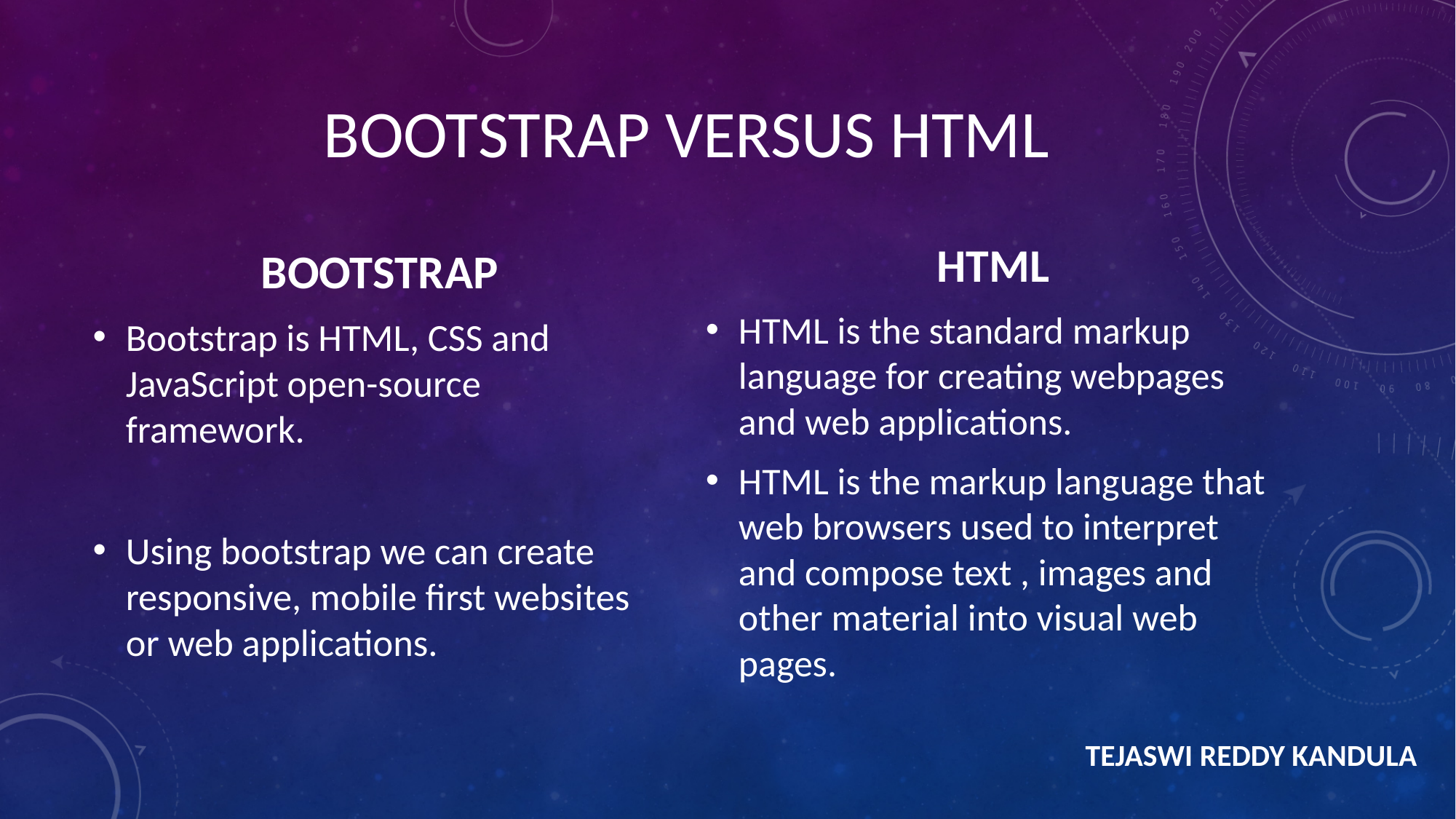

# Bootstrap versus html
HTML
HTML is the standard markup language for creating webpages and web applications.
HTML is the markup language that web browsers used to interpret and compose text , images and other material into visual web pages.
BOOTSTRAP
Bootstrap is HTML, CSS and JavaScript open-source framework.

Using bootstrap we can create responsive, mobile first websites or web applications.
                                                                                                                                                                                                                                                                                                                                 TEJASWI REDDY KANDULA